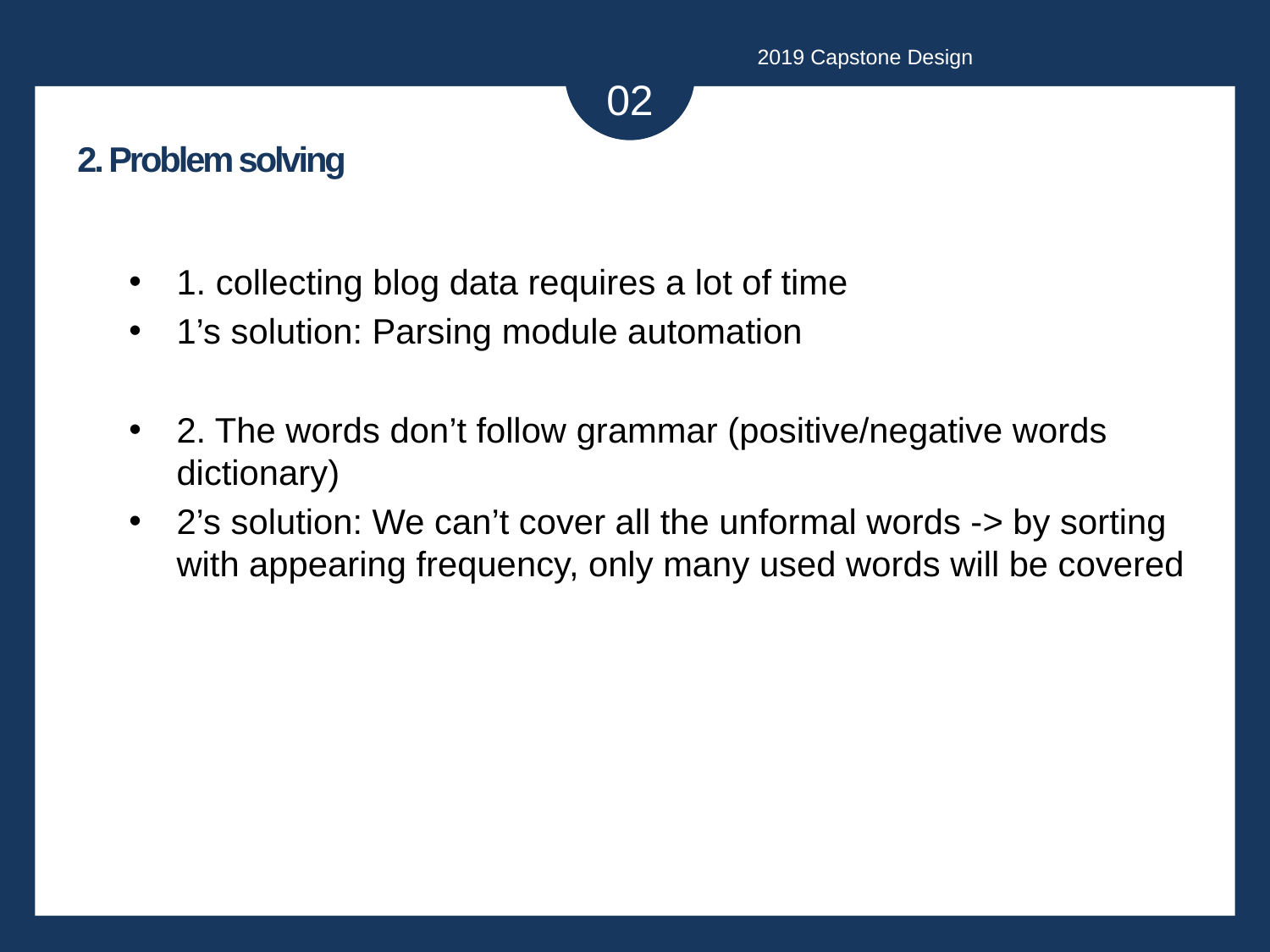

2019 Capstone Design
02

2. Problem solving
1. collecting blog data requires a lot of time
1’s solution: Parsing module automation

2. The words don’t follow grammar (positive/negative words dictionary)
2’s solution: We can’t cover all the unformal words -> by sorting with appearing frequency, only many used words will be covered